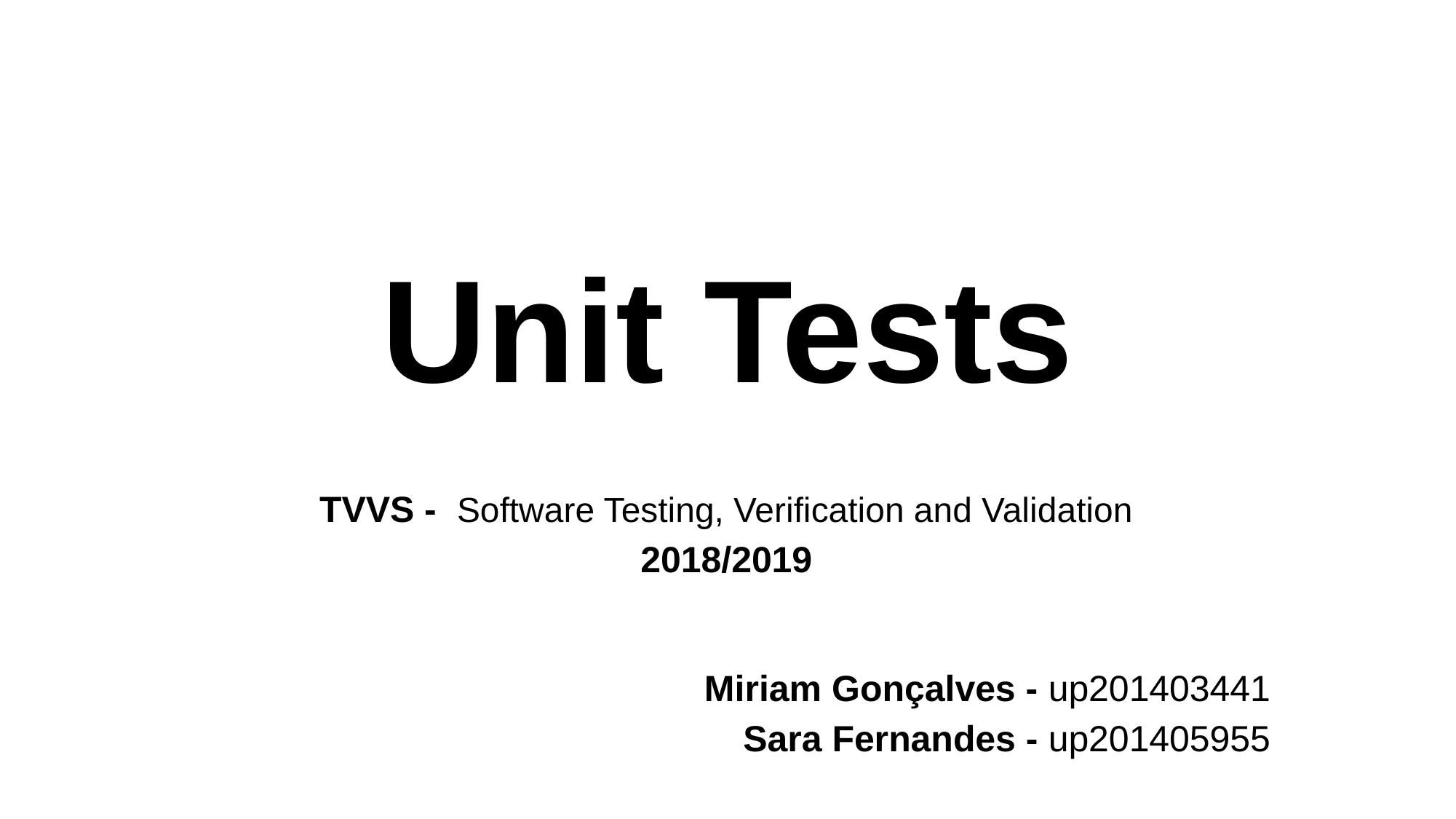

# Unit Tests

TVVS -  Software Testing, Verification and Validation
2018/2019

Miriam Gonçalves - up201403441
Sara Fernandes - up201405955